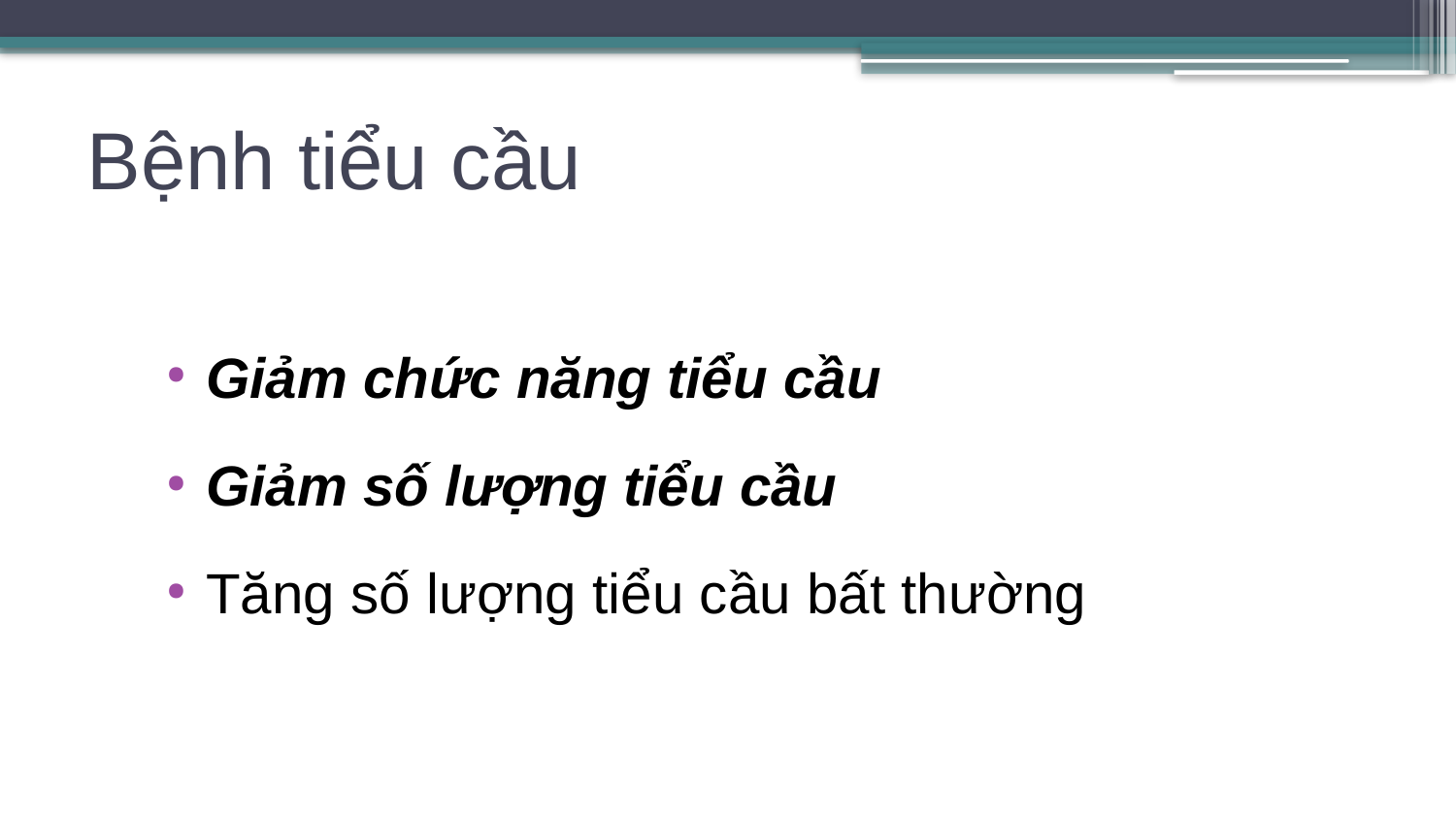

# Bệnh tiểu cầu
Giảm chức năng tiểu cầu
Giảm số lượng tiểu cầu
Tăng số lượng tiểu cầu bất thường